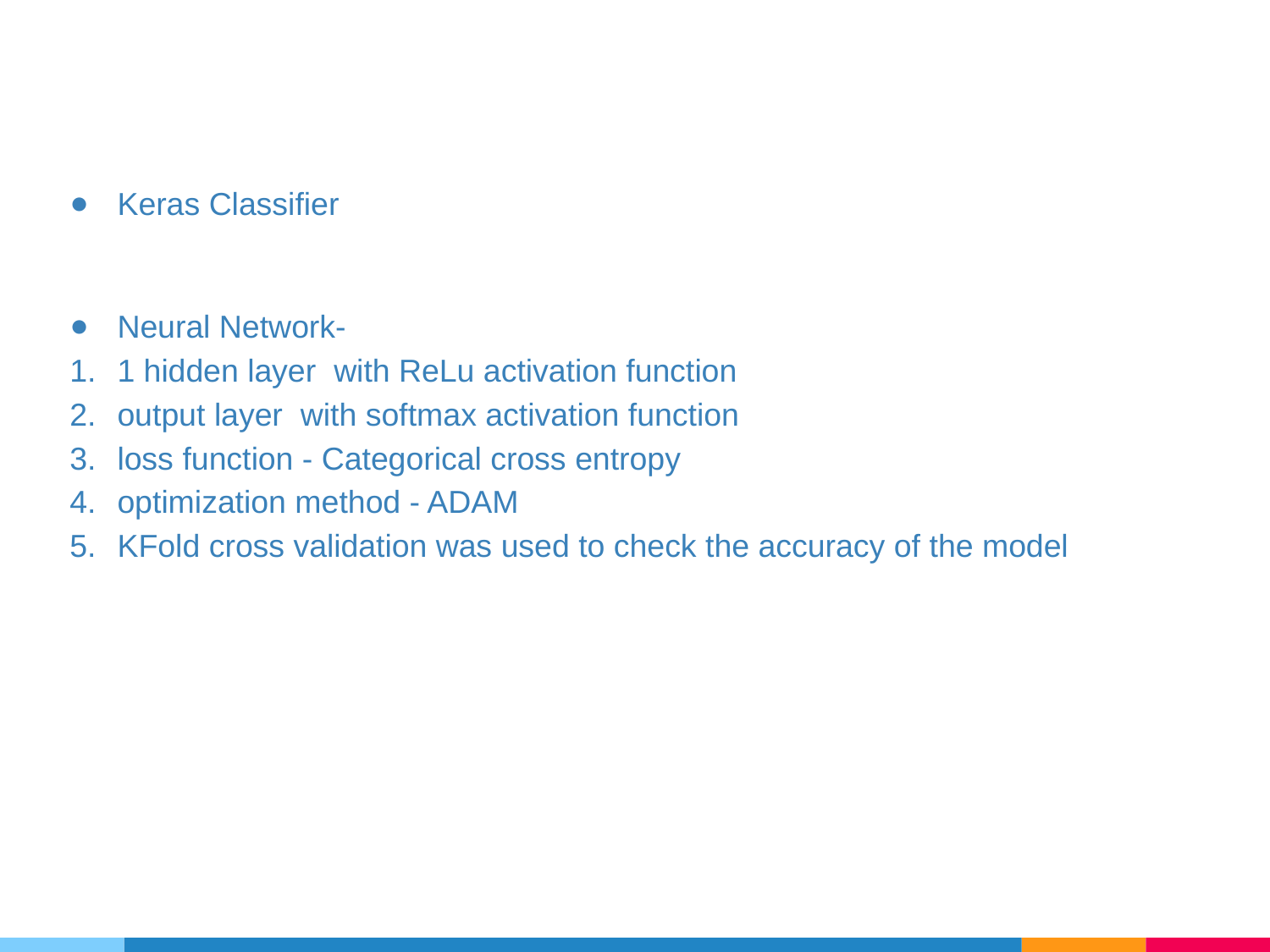

Keras Classifier

Neural Network-
1 hidden layer  with ReLu activation function
output layer  with softmax activation function
loss function - Categorical cross entropy
optimization method - ADAM
KFold cross validation was used to check the accuracy of the model